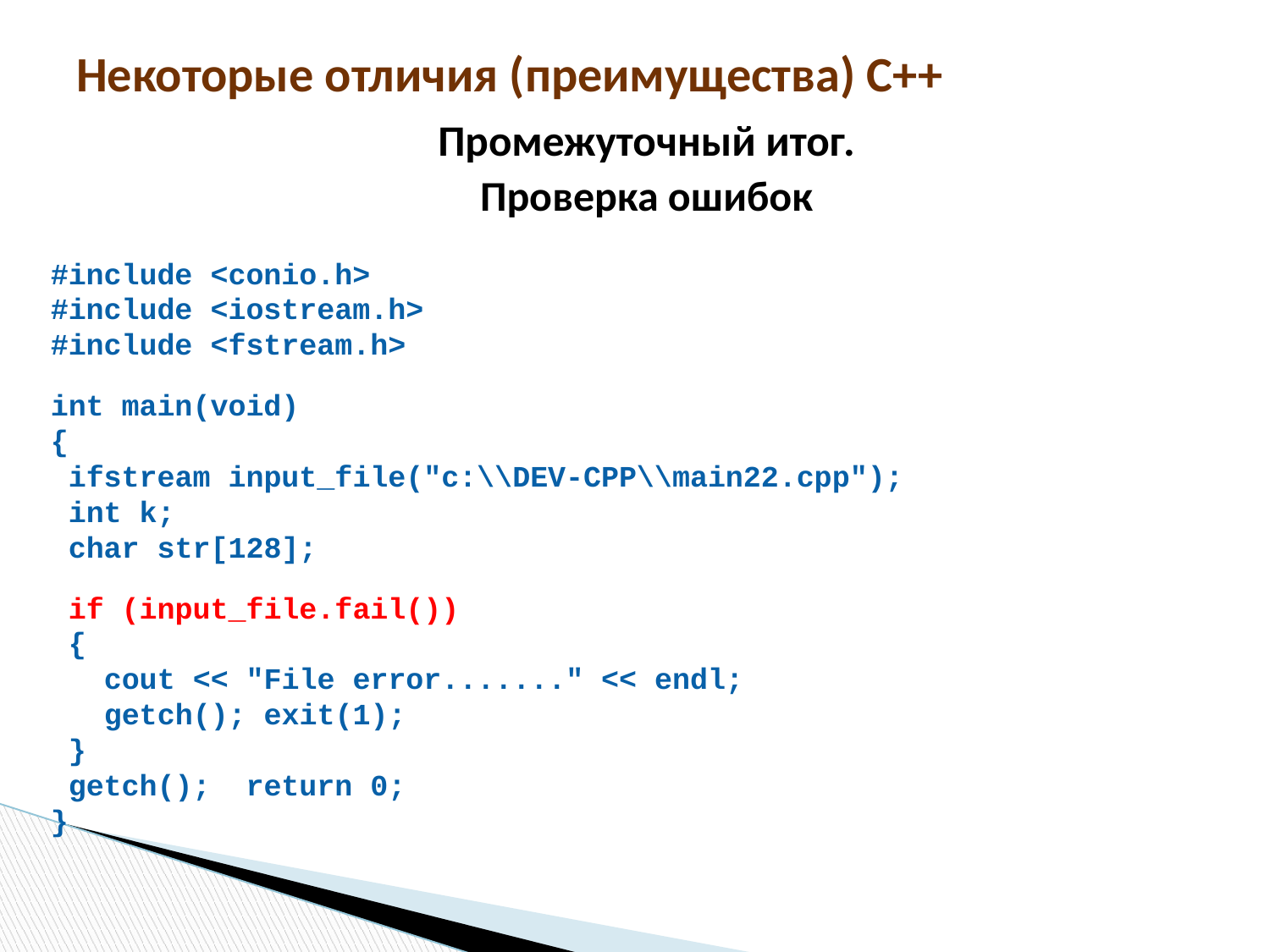

# Некоторые отличия (преимущества) С++
Промежуточный итог.
Проверка ошибок

#include <conio.h>
#include <iostream.h>
#include <fstream.h>

int main(void)
{
 ifstream input_file("c:\\DEV-CPP\\main22.cpp");
 int k;
 char str[128];

 if (input_file.fail())
 {
   cout << "File error......." << endl;
   getch(); exit(1);
 }
 getch();  return 0;
}